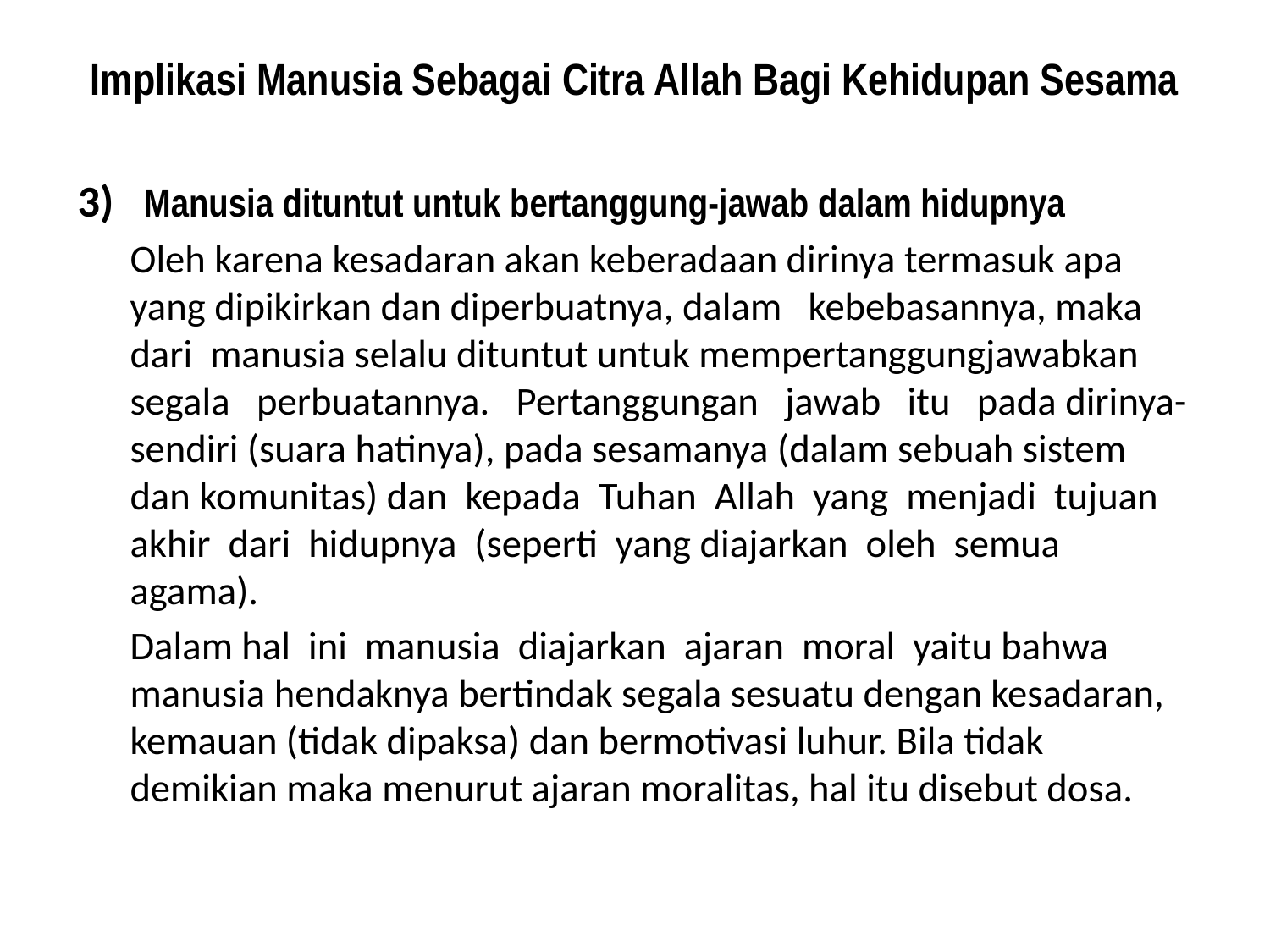

# Implikasi Manusia Sebagai Citra Allah Bagi Kehidupan Sesama
3)   Manusia dituntut untuk bertanggung-jawab dalam hidupnya
Oleh karena kesadaran akan keberadaan dirinya termasuk apa yang dipikirkan dan diperbuatnya, dalam   kebebasannya, maka dari  manusia selalu dituntut untuk mempertanggungjawabkan   segala   perbuatannya.   Pertanggungan   jawab   itu   pada dirinya-sendiri (suara hatinya), pada sesamanya (dalam sebuah sistem dan komunitas) dan  kepada  Tuhan  Allah  yang  menjadi  tujuan  akhir  dari  hidupnya  (seperti  yang diajarkan  oleh  semua  agama).
Dalam hal  ini  manusia  diajarkan  ajaran  moral  yaitu bahwa manusia hendaknya bertindak segala sesuatu dengan kesadaran, kemauan (tidak dipaksa) dan bermotivasi luhur. Bila tidak demikian maka menurut ajaran moralitas, hal itu disebut dosa.